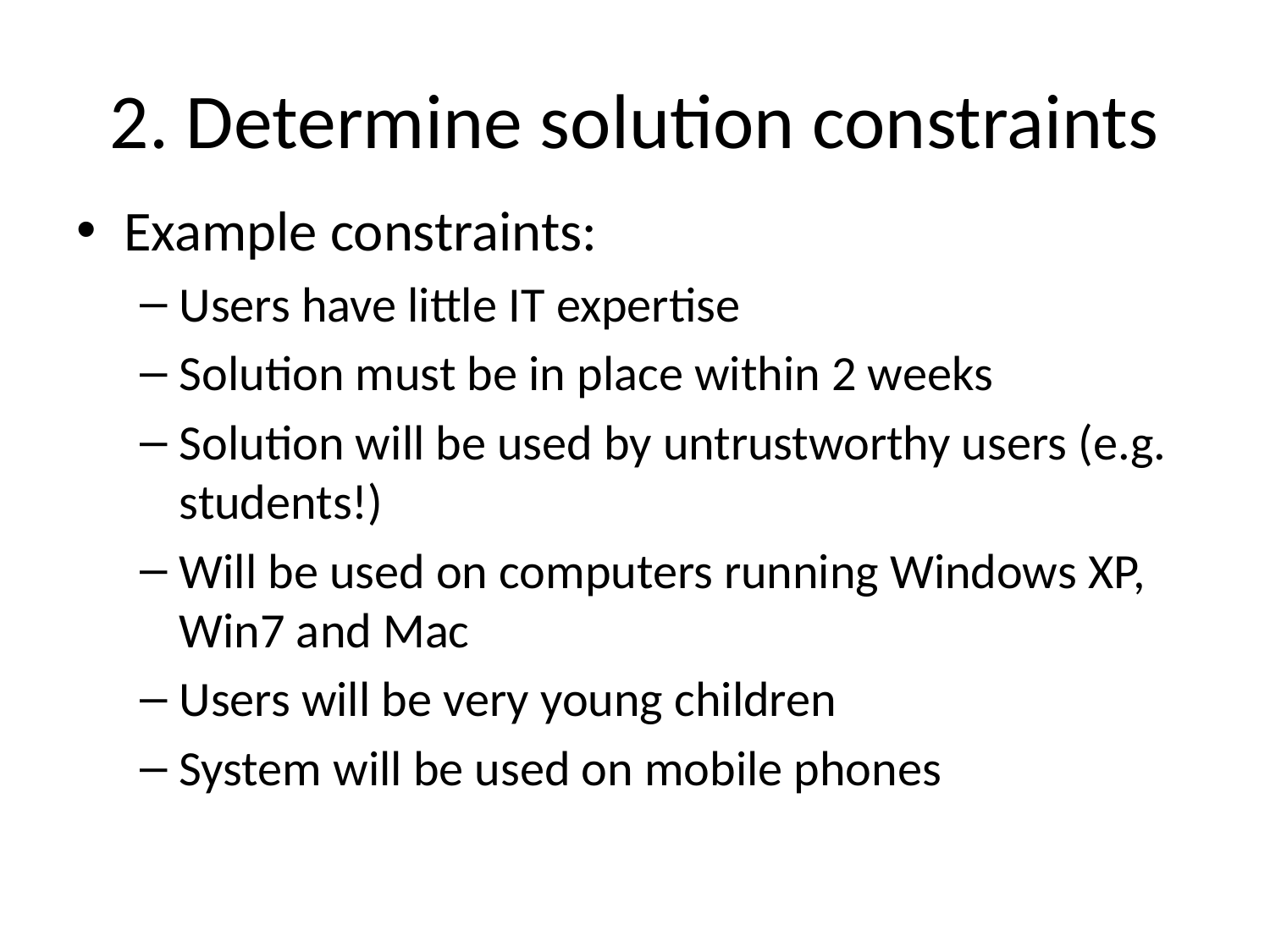

# 2. Determine solution constraints
Example constraints:
Users have little IT expertise
Solution must be in place within 2 weeks
Solution will be used by untrustworthy users (e.g. students!)
Will be used on computers running Windows XP, Win7 and Mac
Users will be very young children
System will be used on mobile phones